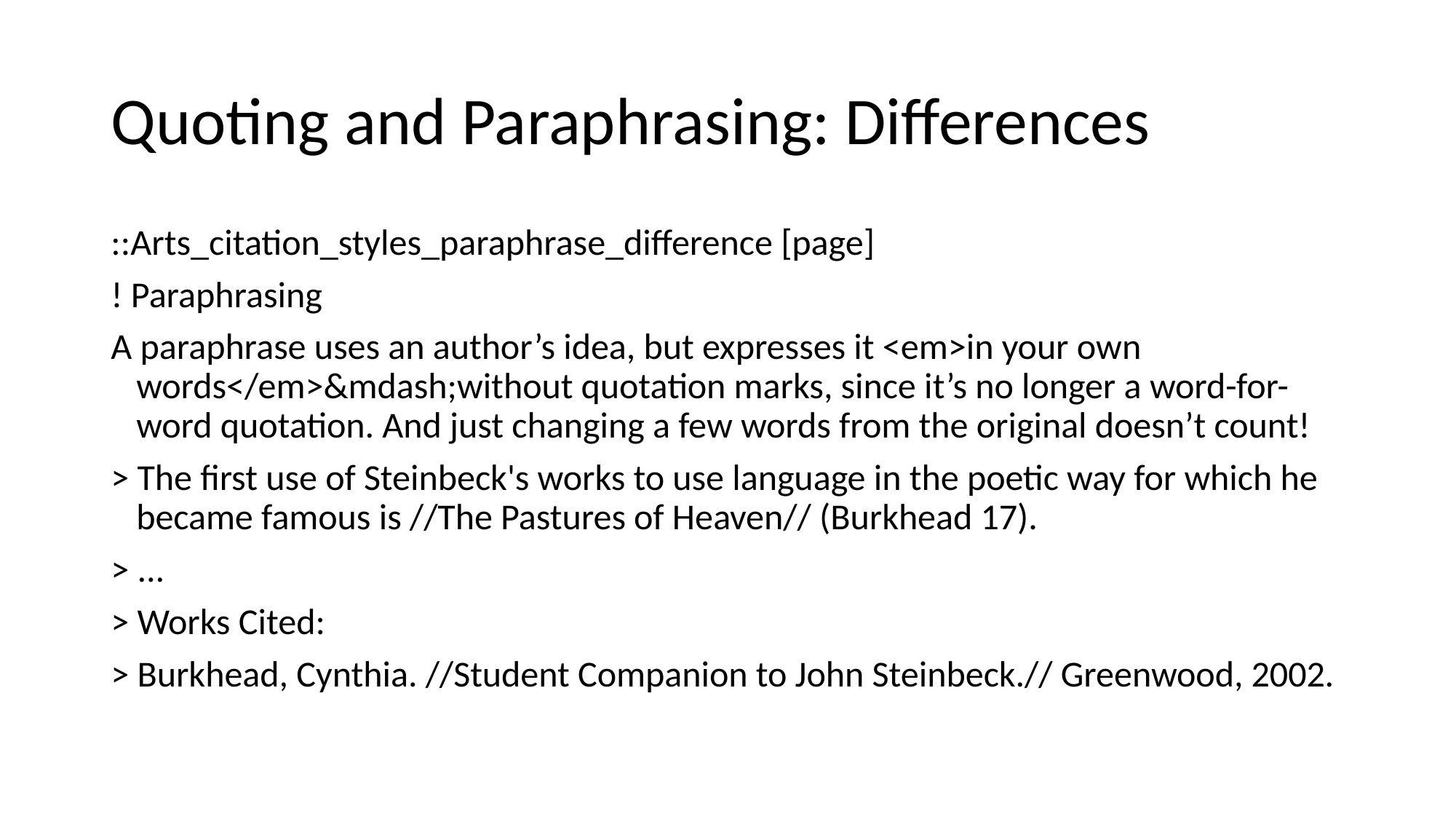

# Quoting and Paraphrasing: Differences
::Arts_citation_styles_paraphrase_difference [page]
! Paraphrasing
A paraphrase uses an author’s idea, but expresses it <em>in your own words</em>&mdash;without quotation marks, since it’s no longer a word-for-word quotation. And just changing a few words from the original doesn’t count!
> The first use of Steinbeck's works to use language in the poetic way for which he became famous is //The Pastures of Heaven// (Burkhead 17).
> ...
> Works Cited:
> Burkhead, Cynthia. //Student Companion to John Steinbeck.// Greenwood, 2002.